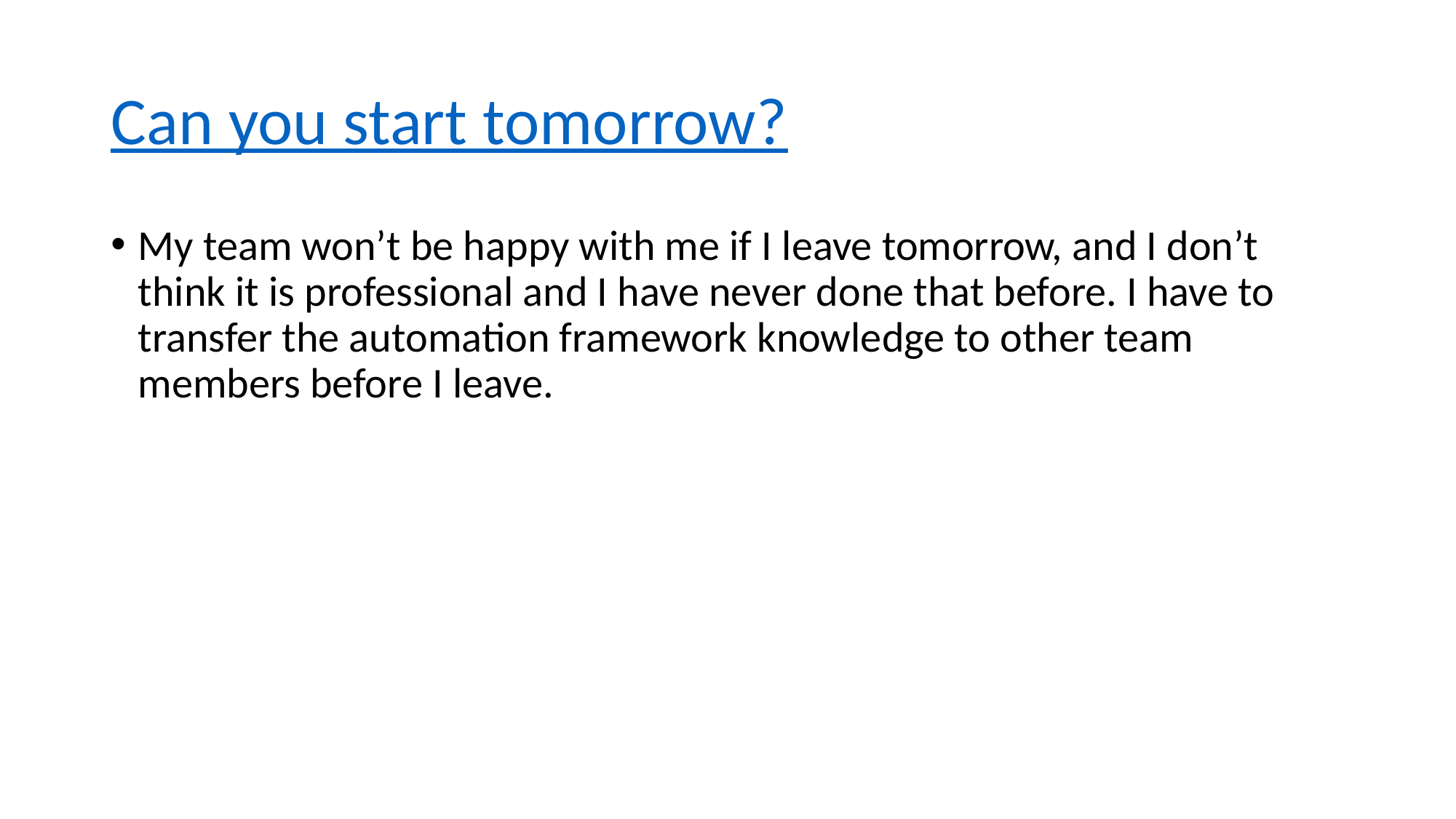

# Can you start tomorrow?
My team won’t be happy with me if I leave tomorrow, and I don’t think it is professional and I have never done that before. I have to transfer the automation framework knowledge to other team members before I leave.